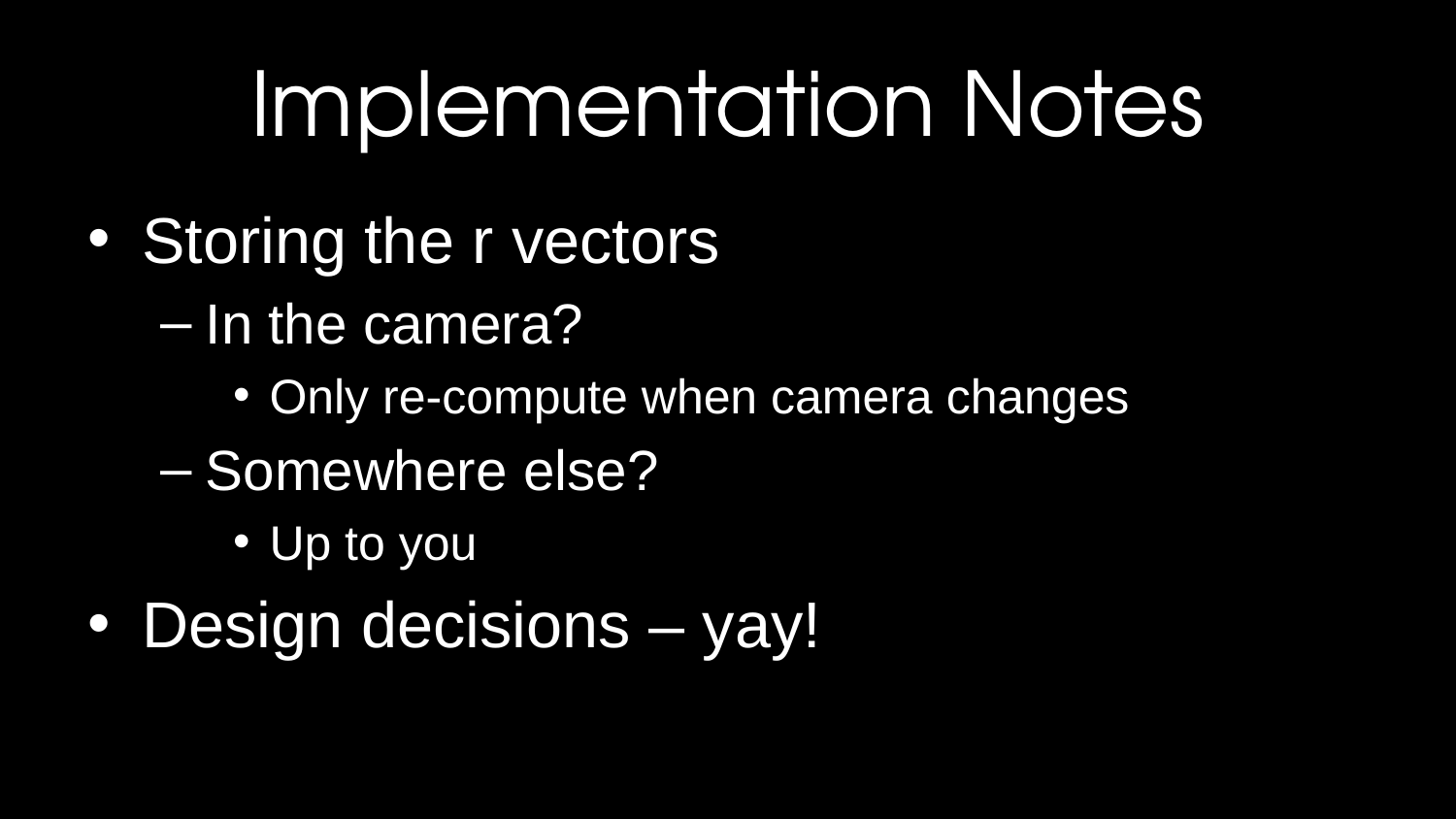

# Implementation Notes
Storing the r vectors
In the camera?
Only re-compute when camera changes
Somewhere else?
Up to you
Design decisions – yay!